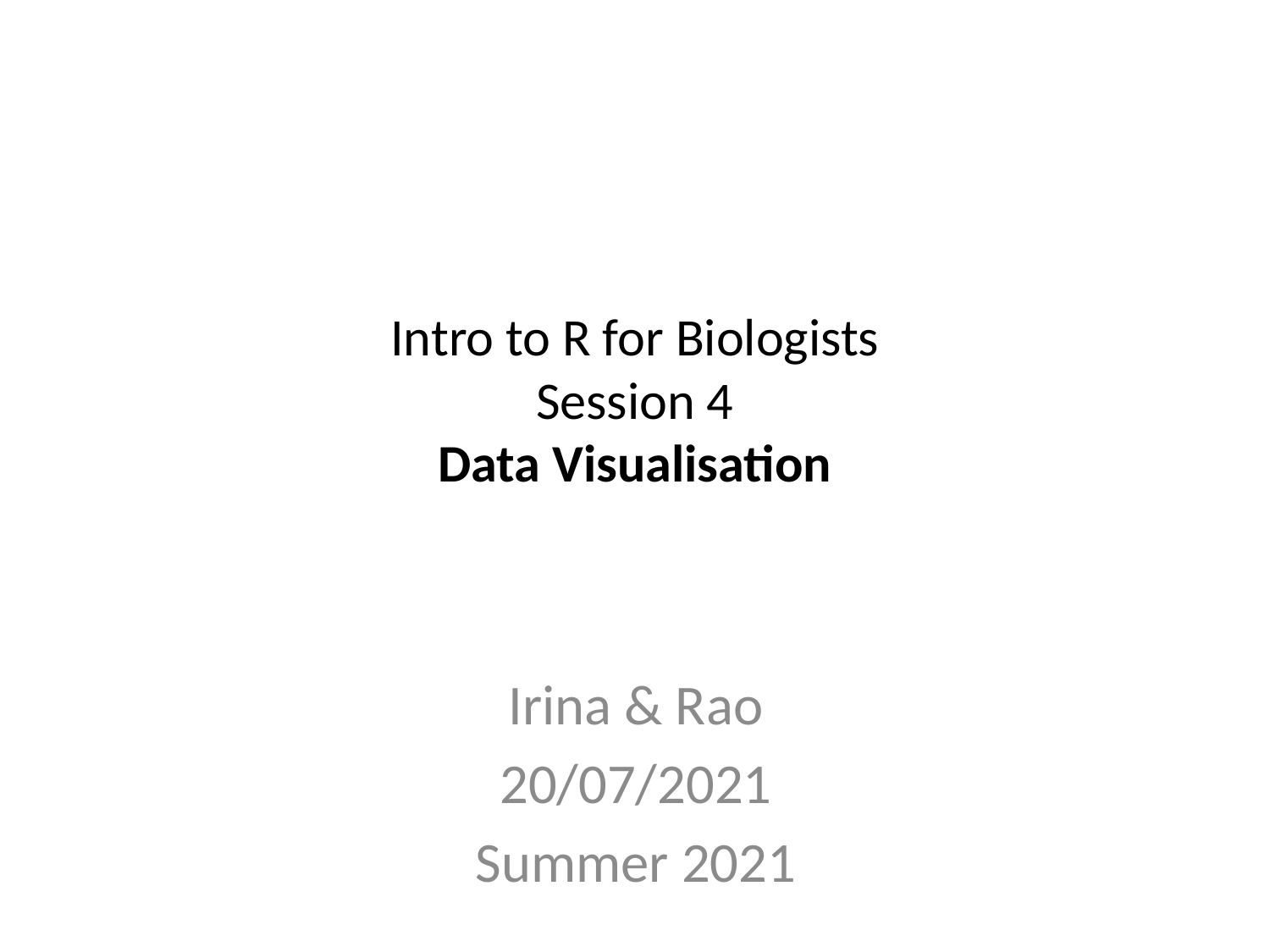

# Intro to R for Biologists Session 4 Data Visualisation
Irina & Rao
20/07/2021
Summer 2021